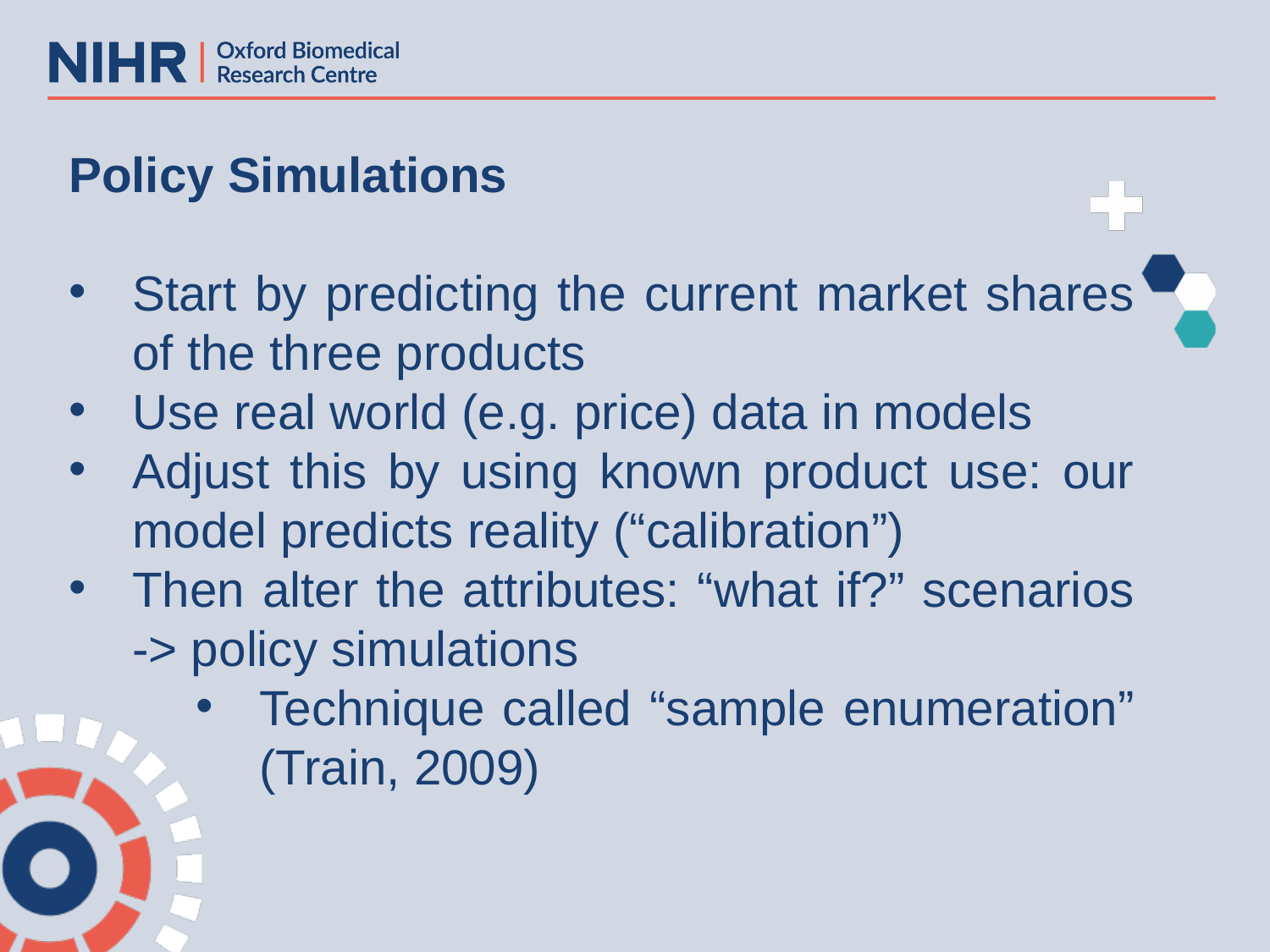

Policy Simulations

Start by predicting the current market shares of the three products
Use real world (e.g. price) data in models
Adjust this by using known product use: our model predicts reality (“calibration”)
Then alter the attributes: “what if?” scenarios -> policy simulations
Technique called “sample enumeration” (Train, 2009)